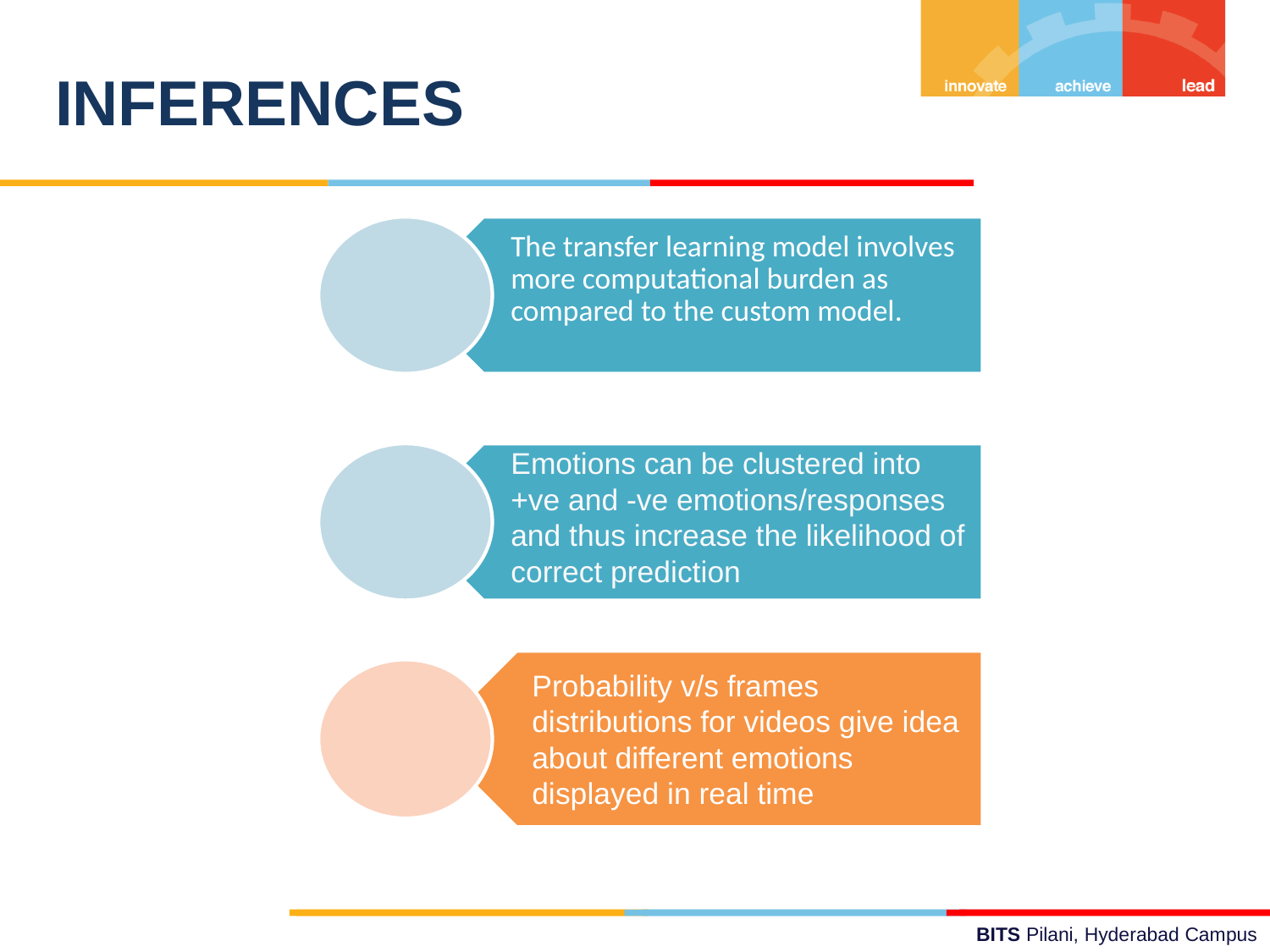

INFERENCES

The transfer learning model involves more computational burden as compared to the custom model.
Emotions can be clustered into +ve and -ve emotions/responses and thus increase the likelihood of correct prediction

Probability v/s frames distributions for videos give idea about different emotions displayed in real time